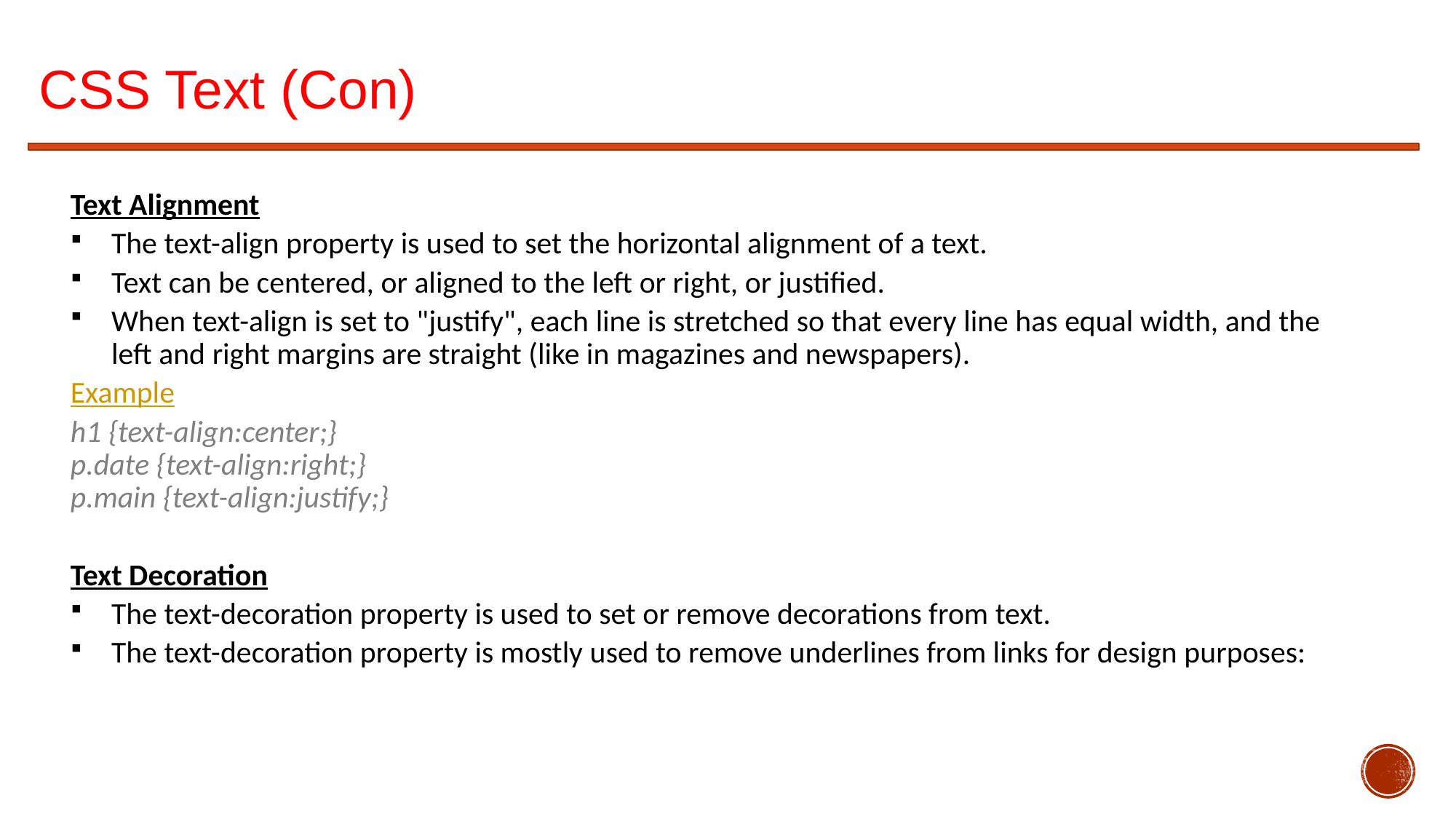

CSS Text (Con)

Text Alignment
The text-align property is used to set the horizontal alignment of a text.
Text can be centered, or aligned to the left or right, or justified.
When text-align is set to "justify", each line is stretched so that every line has equal width, and the left and right margins are straight (like in magazines and newspapers).
Example
h1 {text-align:center;}
p.date {text-align:right;}
p.main {text-align:justify;}

Text Decoration
The text-decoration property is used to set or remove decorations from text.
The text-decoration property is mostly used to remove underlines from links for design purposes: